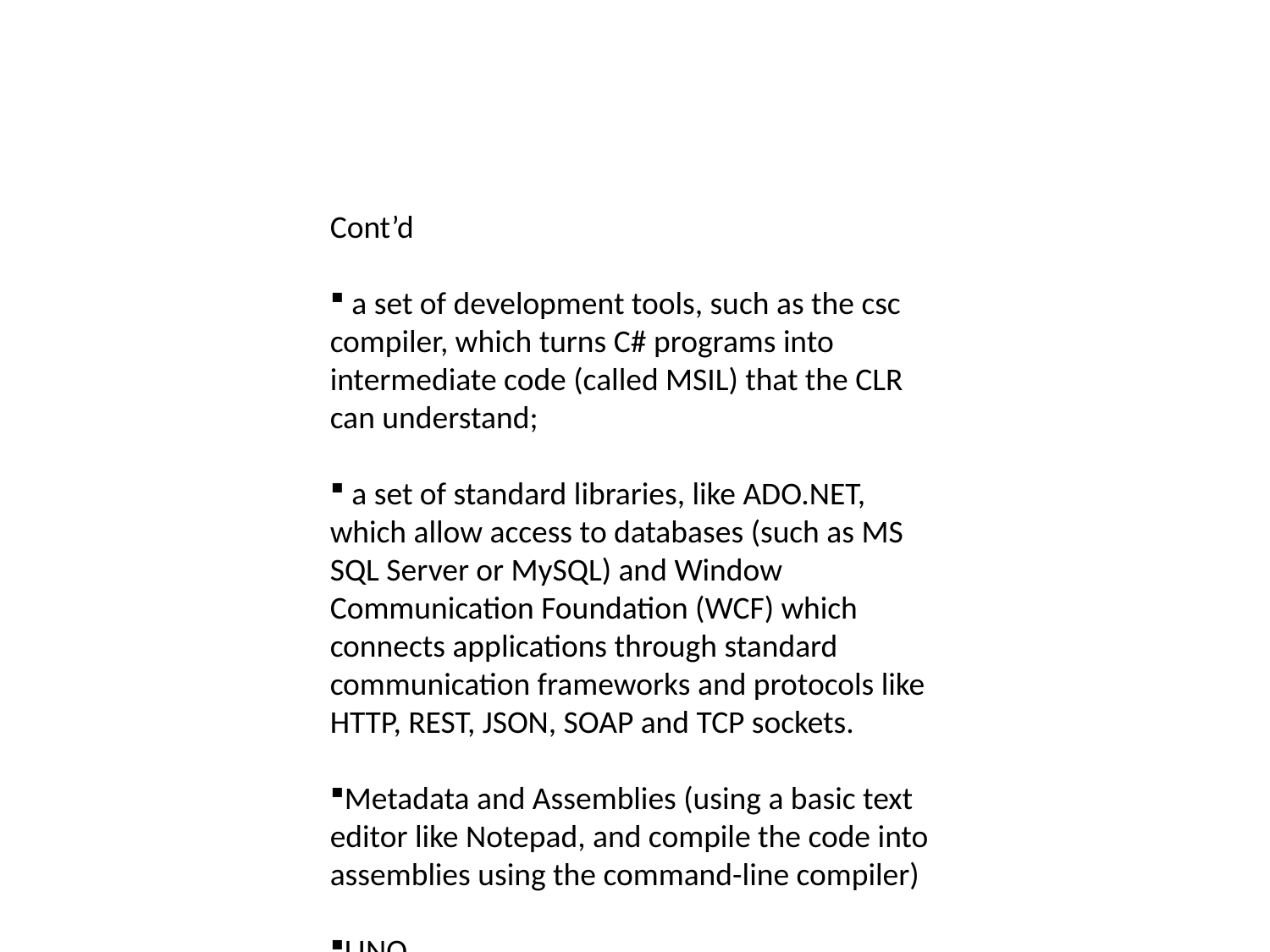

Cont’d

 a set of development tools, such as the csc compiler, which turns C# programs into intermediate code (called MSIL) that the CLR can understand;

 a set of standard libraries, like ADO.NET, which allow access to databases (such as MS SQL Server or MySQL) and Window Communication Foundation (WCF) which connects applications through standard communication frameworks and protocols like HTTP, REST, JSON, SOAP and TCP sockets.

Metadata and Assemblies (using a basic text editor like Notepad, and compile the code into assemblies using the command-line compiler)

LINQ